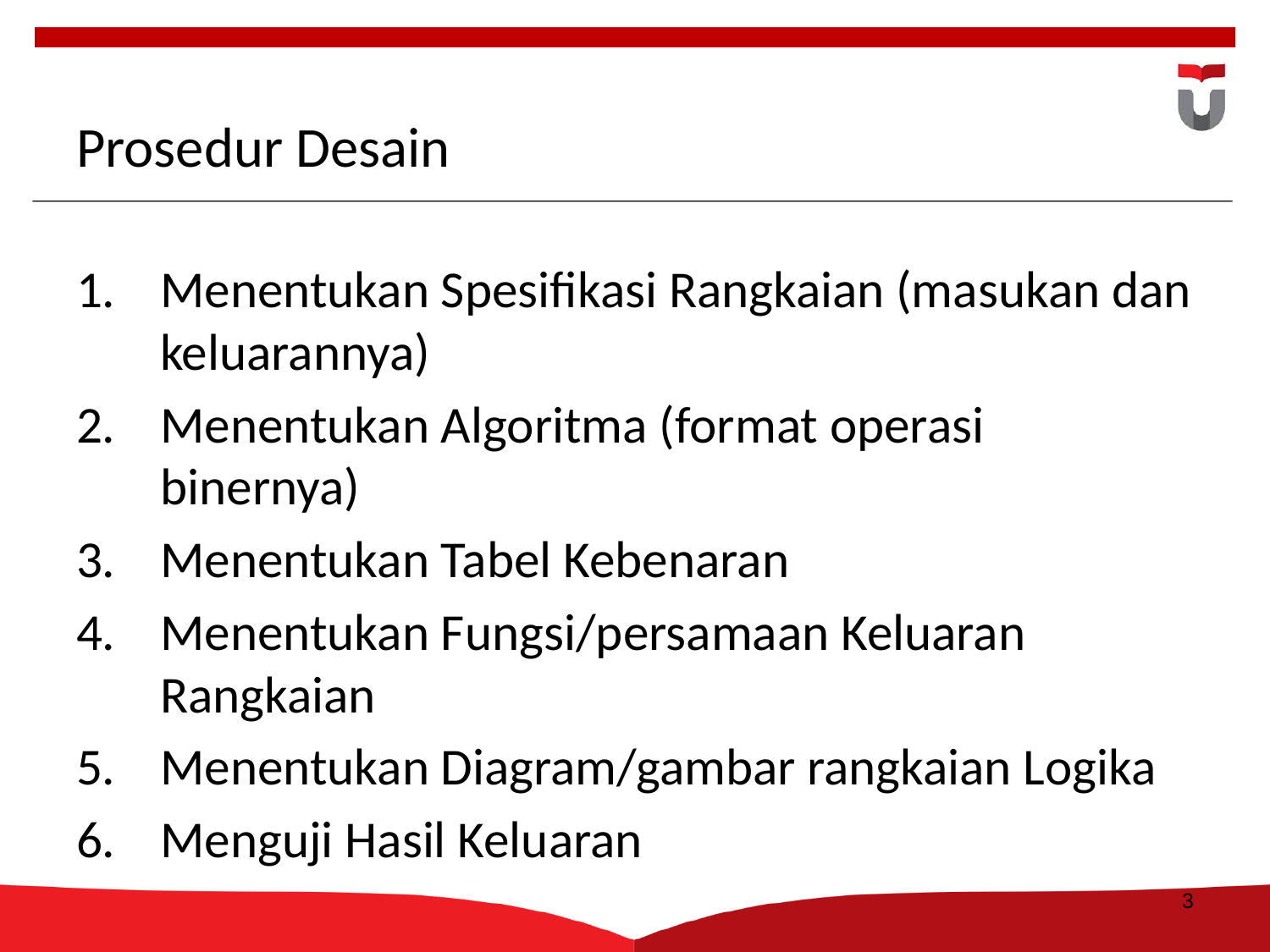

# Prosedur Desain
Menentukan Spesifikasi Rangkaian (masukan dan keluarannya)
Menentukan Algoritma (format operasi binernya)
Menentukan Tabel Kebenaran
Menentukan Fungsi/persamaan Keluaran Rangkaian
Menentukan Diagram/gambar rangkaian Logika
Menguji Hasil Keluaran
3